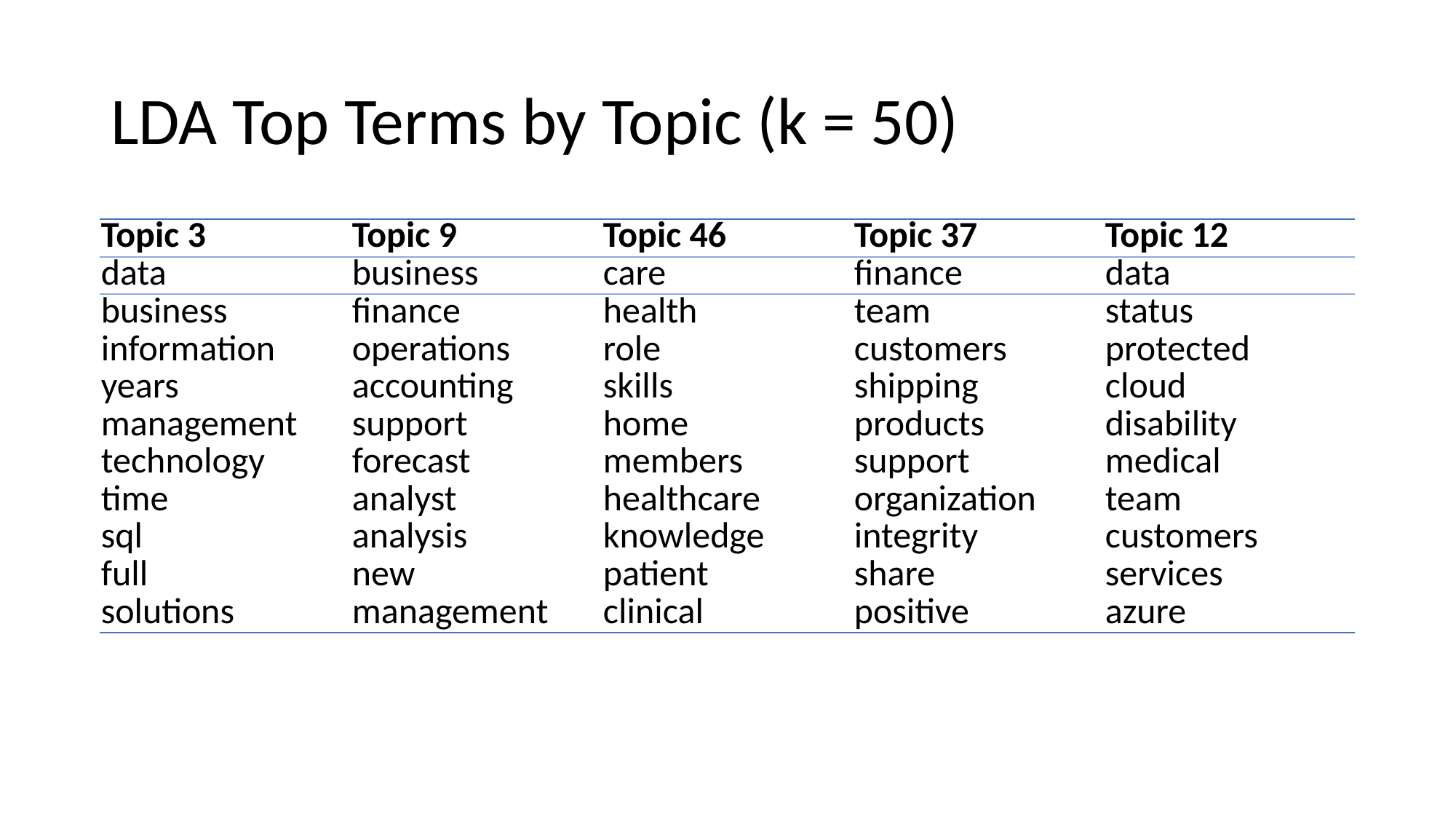

# LDA Top Terms by Topic (k = 50)
| Topic 3 | Topic 9 | Topic 46 | Topic 37 | Topic 12 |
| --- | --- | --- | --- | --- |
| data | business | care | finance | data |
| business | finance | health | team | status |
| information | operations | role | customers | protected |
| years | accounting | skills | shipping | cloud |
| management | support | home | products | disability |
| technology | forecast | members | support | medical |
| time | analyst | healthcare | organization | team |
| sql | analysis | knowledge | integrity | customers |
| full | new | patient | share | services |
| solutions | management | clinical | positive | azure |